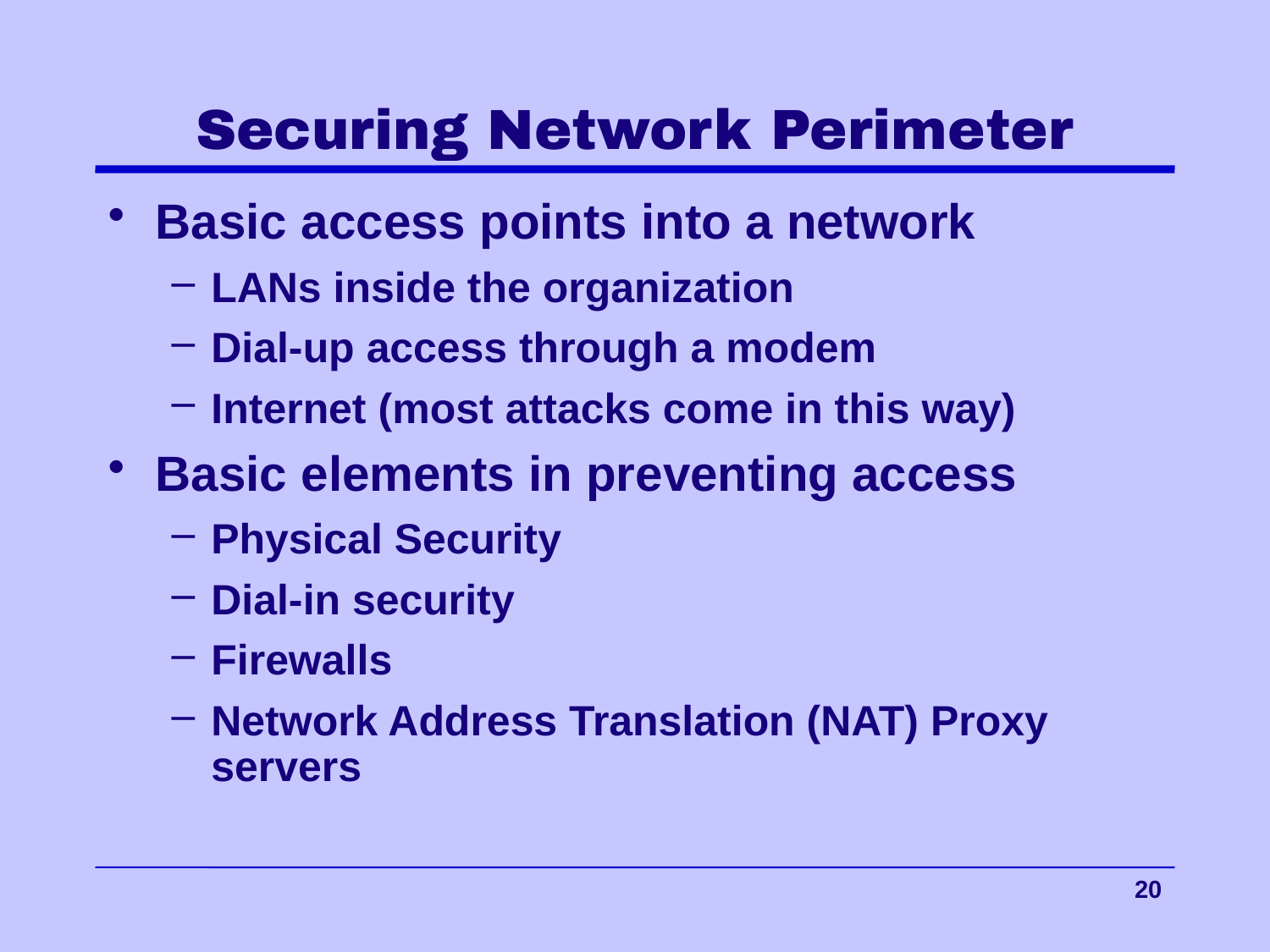

# Securing Network Perimeter
Basic access points into a network
LANs inside the organization
Dial-up access through a modem
Internet (most attacks come in this way)
Basic elements in preventing access
Physical Security
Dial-in security
Firewalls
Network Address Translation (NAT) Proxy servers
 20